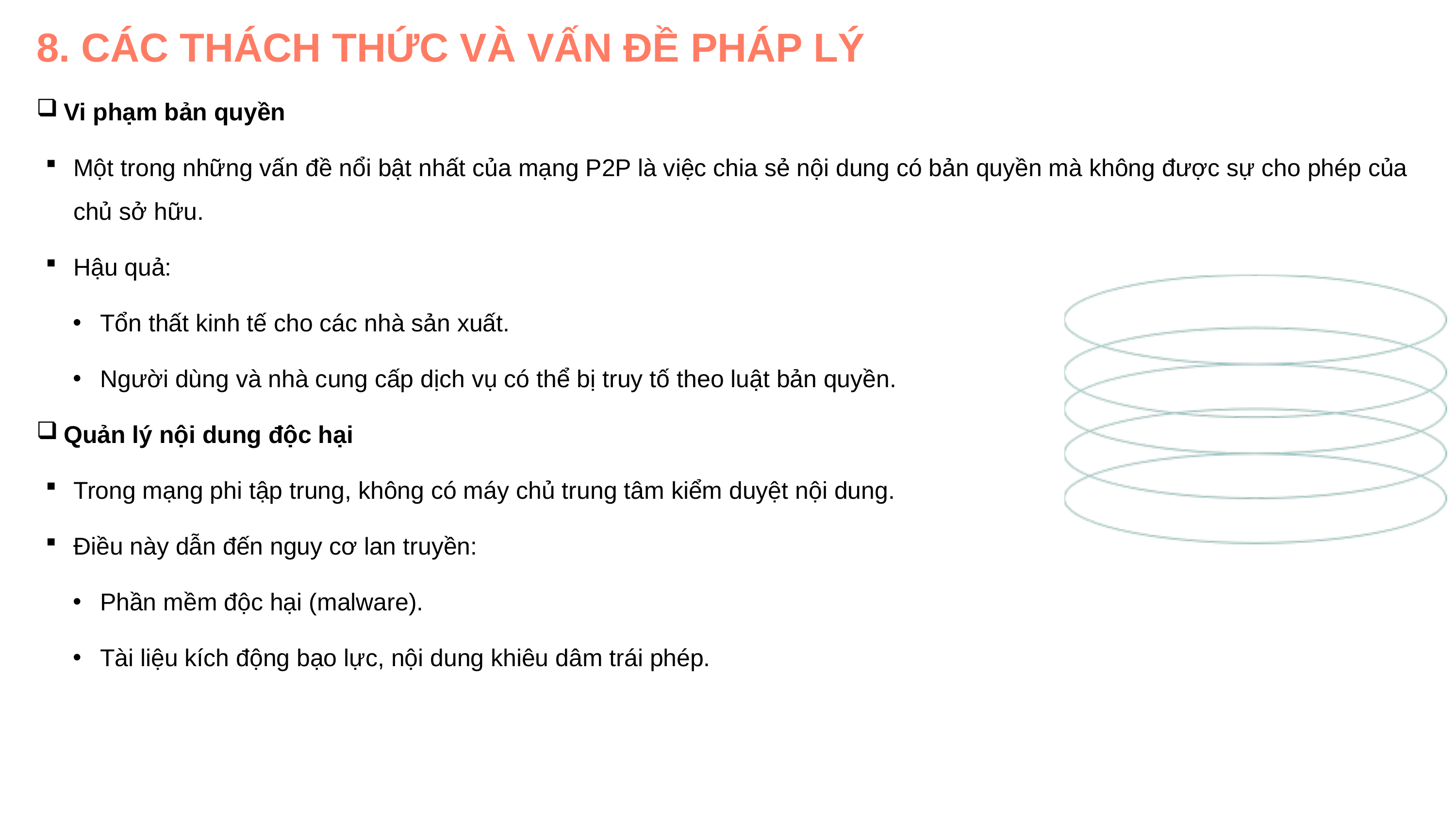

8. CÁC THÁCH THỨC VÀ VẤN ĐỀ PHÁP LÝ
Vi phạm bản quyền
Một trong những vấn đề nổi bật nhất của mạng P2P là việc chia sẻ nội dung có bản quyền mà không được sự cho phép của chủ sở hữu.
Hậu quả:
Tổn thất kinh tế cho các nhà sản xuất.
Người dùng và nhà cung cấp dịch vụ có thể bị truy tố theo luật bản quyền.
Quản lý nội dung độc hại
Trong mạng phi tập trung, không có máy chủ trung tâm kiểm duyệt nội dung.
Điều này dẫn đến nguy cơ lan truyền:
Phần mềm độc hại (malware).
Tài liệu kích động bạo lực, nội dung khiêu dâm trái phép.